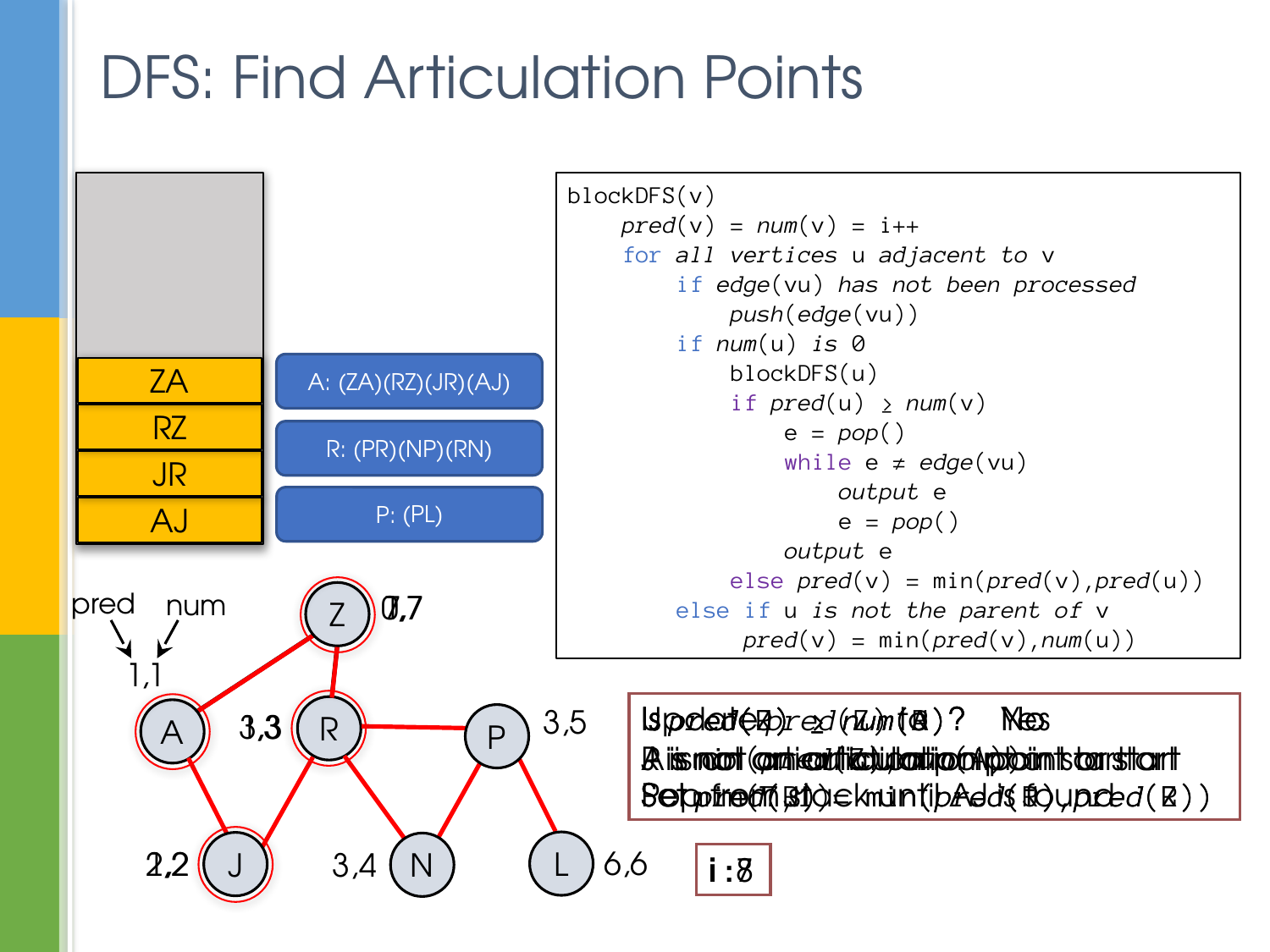

# DFS: Find Articulation Points

blockDFS(v)
    pred(v) = num(v) = i++
    for all vertices u adjacent to v
        if edge(vu) has not been processed
            push(edge(vu))
        if num(u) is 0
            blockDFS(u)
            if pred(u) ≥ num(v)
                e = pop()
                while e ≠ edge(vu)
                    output e
                    e = pop()
                output e
            else pred(v) = min(pred(v),pred(u))
        else if u is not the parent of v
             pred(v) = min(pred(v),num(u))
A: (ZA)(RZ)(JR)(AJ)
ZA
(ZA)
(RZ)
(JR)
(AJ)
RZ
R: (PR)(NP)(RN)
(PR)
(NP)
(RN)
JR
P: (PL)
(PL)
AJ

pred
num
0
7,7
1,7
Z

1,1

Is pred(Z) ≥ num(R)?

Is pred(J) ≥ num(A)?

Is pred(R) ≥ num(J)?

No
Yes
No
Update pred(Z) to
   min(pred(Z),num(A))
   min(7,1)

3,5
R
A
3,3
1,3
P

R is not an articulation point or start
A is an articulation point or start
J is not an articulation point or start

Set pred(R) = min(pred(R),pred(Z))
Pop from stack until AJ is found
Set pred(J) = min(pred(J),pred(R))

L
J
N
6,6
2,2
1,2
3,4
7
8
i :